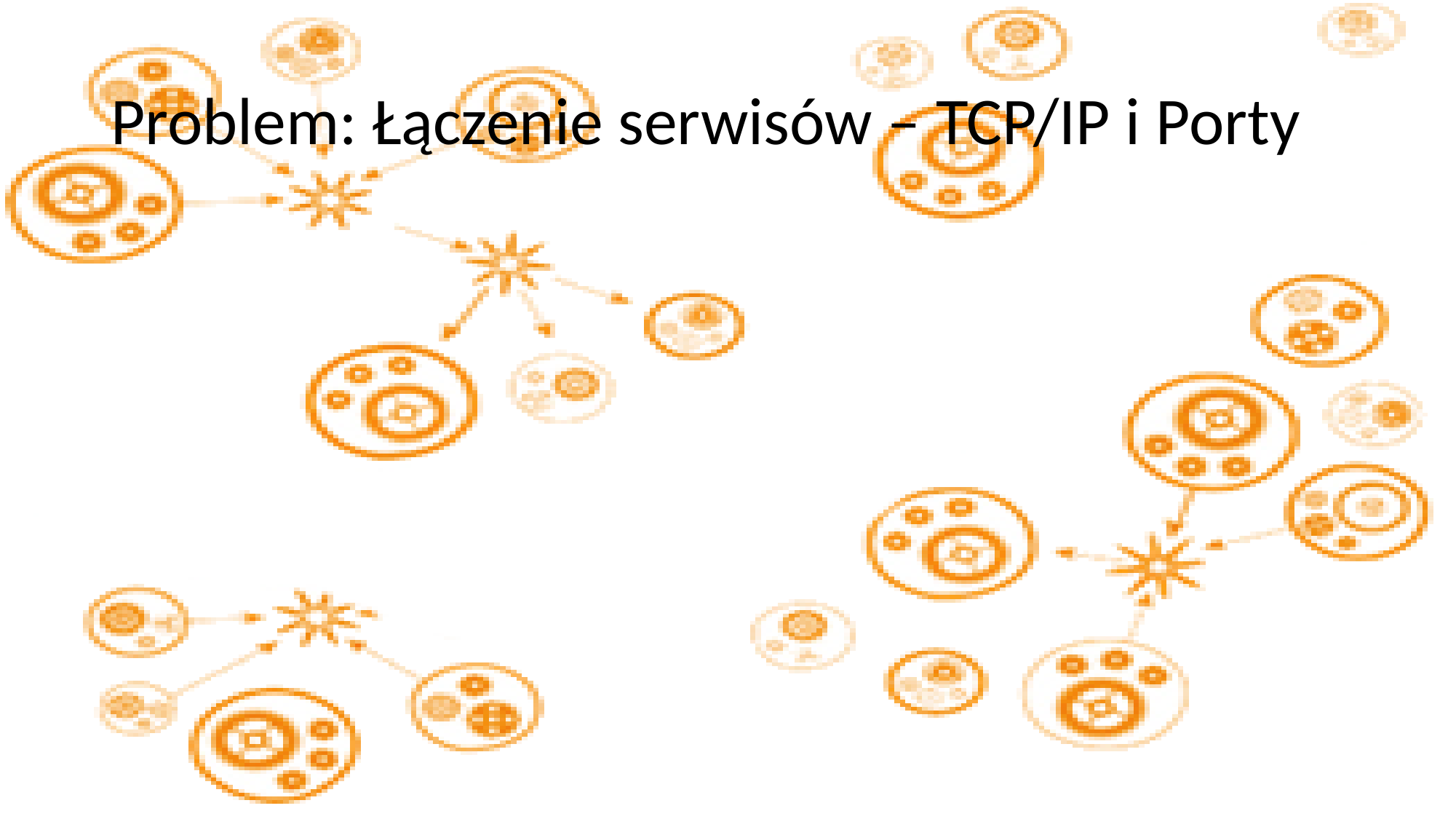

# Problem: Łączenie serwisów – TCP/IP i Porty